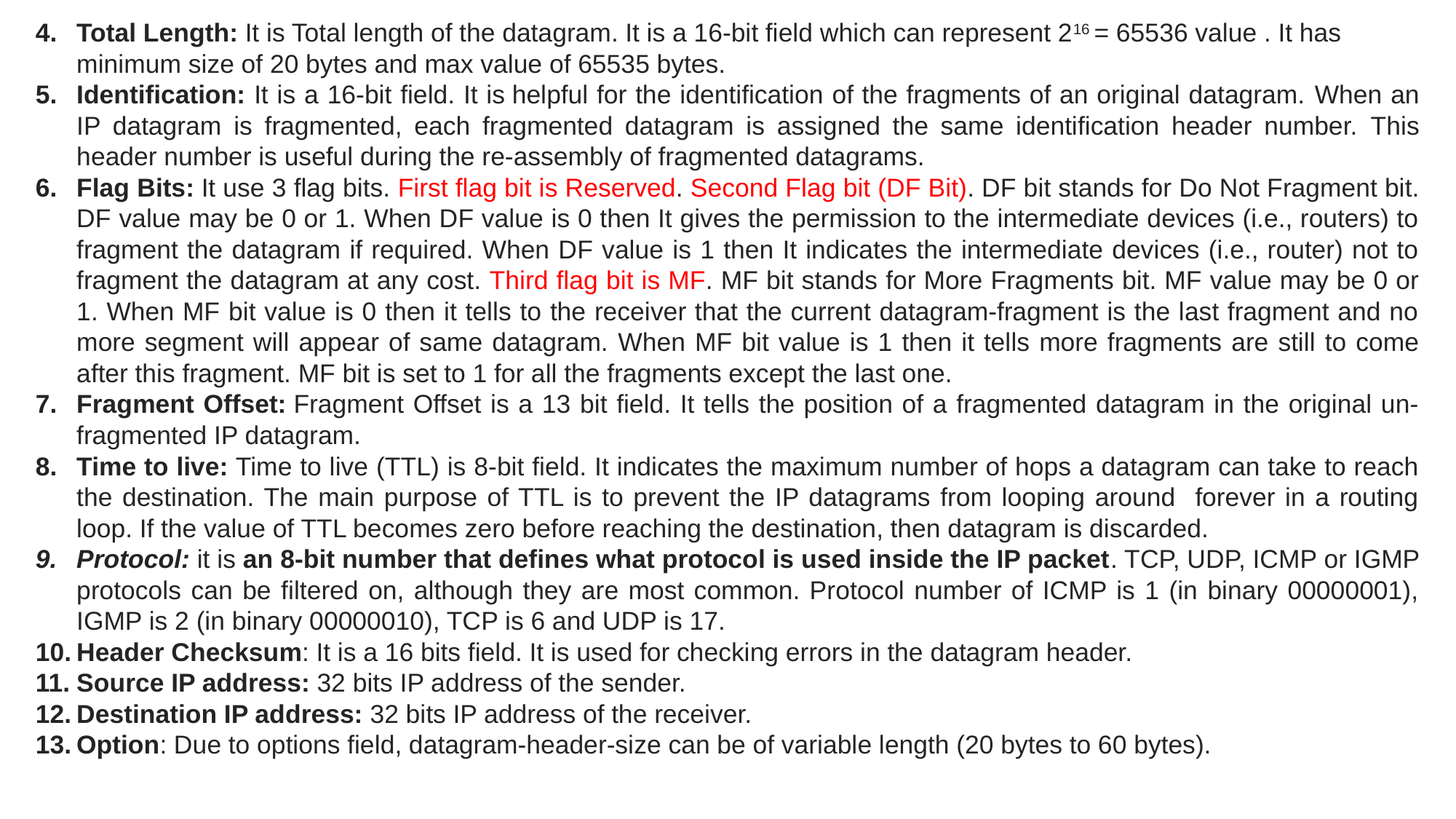

Total Length: It is Total length of the datagram. It is a 16-bit field which can represent 216 = 65536 value . It has minimum size of 20 bytes and max value of 65535 bytes.
Identification: It is a 16-bit field. It is helpful for the identification of the fragments of an original datagram. When an IP datagram is fragmented, each fragmented datagram is assigned the same identification header number. This header number is useful during the re-assembly of fragmented datagrams.
Flag Bits: It use 3 flag bits. First flag bit is Reserved. Second Flag bit (DF Bit). DF bit stands for Do Not Fragment bit. DF value may be 0 or 1. When DF value is 0 then It gives the permission to the intermediate devices (i.e., routers) to fragment the datagram if required. When DF value is 1 then It indicates the intermediate devices (i.e., router) not to fragment the datagram at any cost. Third flag bit is MF. MF bit stands for More Fragments bit. MF value may be 0 or 1. When MF bit value is 0 then it tells to the receiver that the current datagram-fragment is the last fragment and no more segment will appear of same datagram. When MF bit value is 1 then it tells more fragments are still to come after this fragment. MF bit is set to 1 for all the fragments except the last one.
Fragment Offset: Fragment Offset is a 13 bit field. It tells the position of a fragmented datagram in the original un-fragmented IP datagram.
Time to live: Time to live (TTL) is 8-bit field. It indicates the maximum number of hops a datagram can take to reach the destination. The main purpose of TTL is to prevent the IP datagrams from looping around  forever in a routing loop. If the value of TTL becomes zero before reaching the destination, then datagram is discarded.
Protocol: it is an 8-bit number that defines what protocol is used inside the IP packet. TCP, UDP, ICMP or IGMP protocols can be filtered on, although they are most common. Protocol number of ICMP is 1 (in binary 00000001), IGMP is 2 (in binary 00000010), TCP is 6 and UDP is 17.
Header Checksum: It is a 16 bits field. It is used for checking errors in the datagram header.
Source IP address: 32 bits IP address of the sender.
Destination IP address: 32 bits IP address of the receiver.
Option: Due to options field, datagram-header-size can be of variable length (20 bytes to 60 bytes).